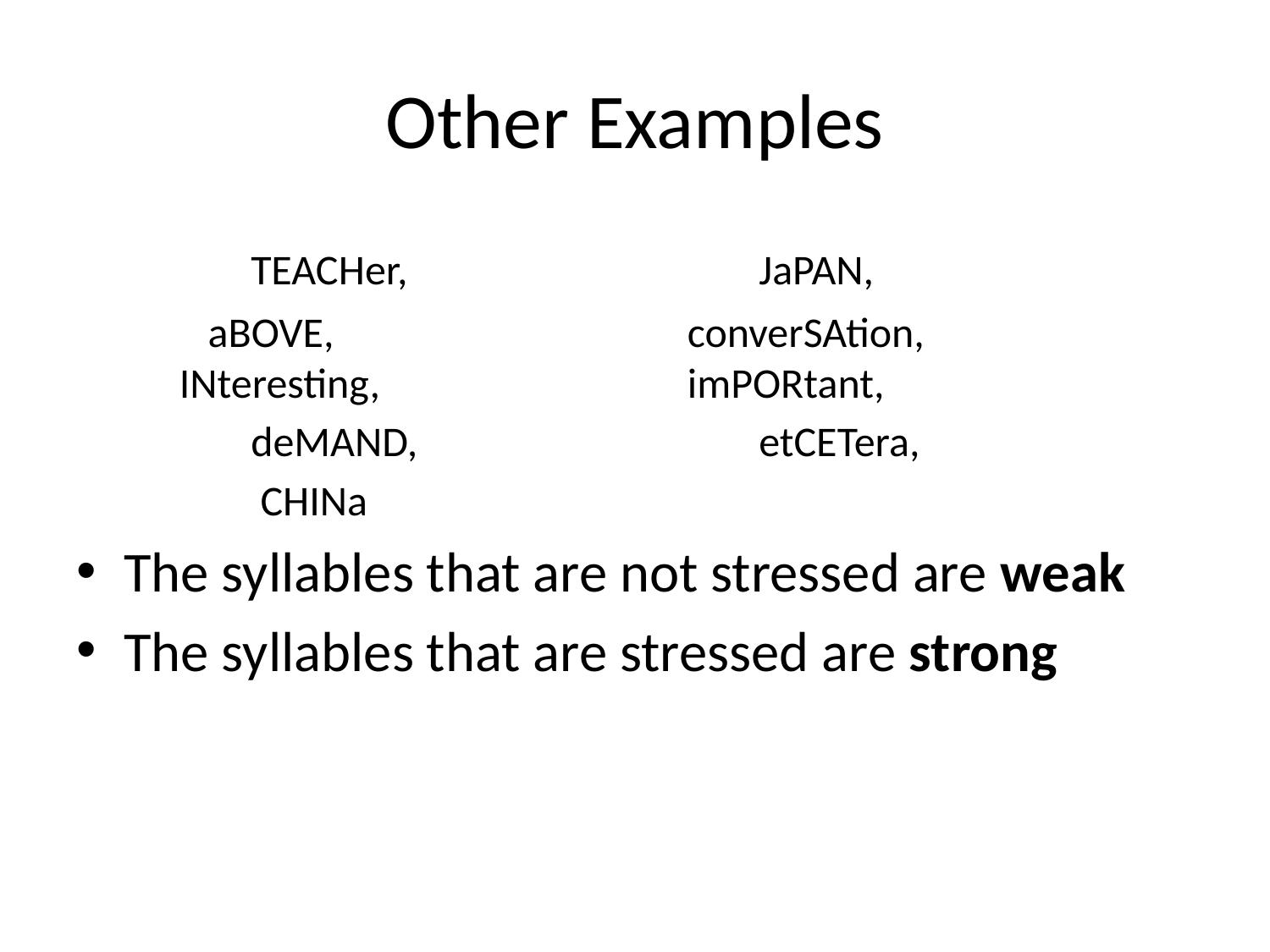

# Other Examples
		TEACHer, 			JaPAN,
	   aBOVE, 			converSAtion,	   	INteresting, 			imPORtant,
		deMAND, 			etCETera,
		 CHINa
The syllables that are not stressed are weak
The syllables that are stressed are strong